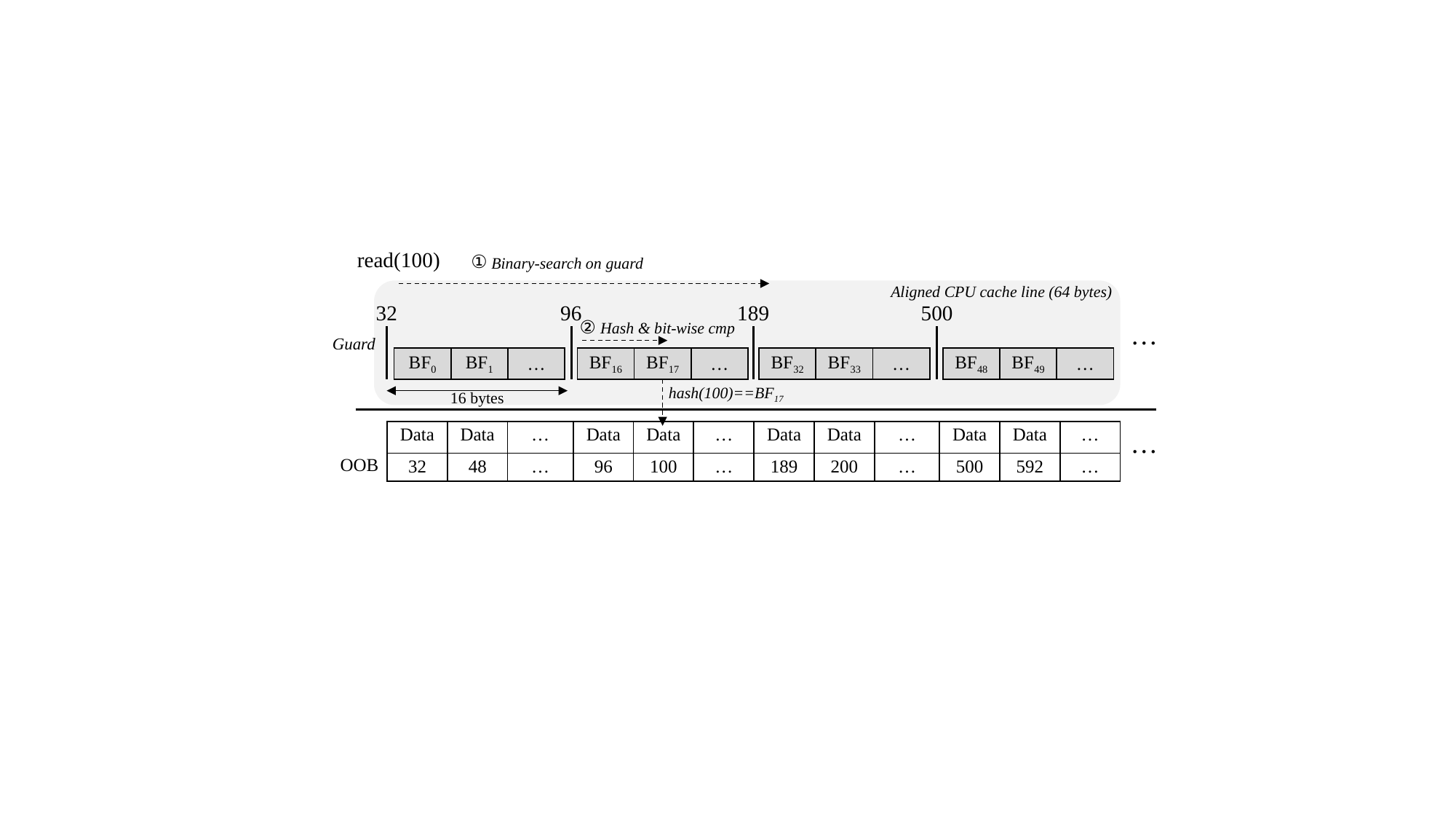

read(100)
①
Binary-search on guard
Aligned CPU cache line (64 bytes)

32
96
189
500
②
…
Hash & bit-wise cmp
Guard
| BF0 | BF1 | … |
| --- | --- | --- |
| BF16 | BF17 | … |
| --- | --- | --- |
| BF32 | BF33 | … |
| --- | --- | --- |
| BF48 | BF49 | … |
| --- | --- | --- |
hash(100)==BF17
16 bytes
…
| Data | Data | … | Data | Data | … | Data | Data | … | Data | Data | … |
| --- | --- | --- | --- | --- | --- | --- | --- | --- | --- | --- | --- |
| 32 | 48 | … | 96 | 100 | … | 189 | 200 | … | 500 | 592 | … |
OOB